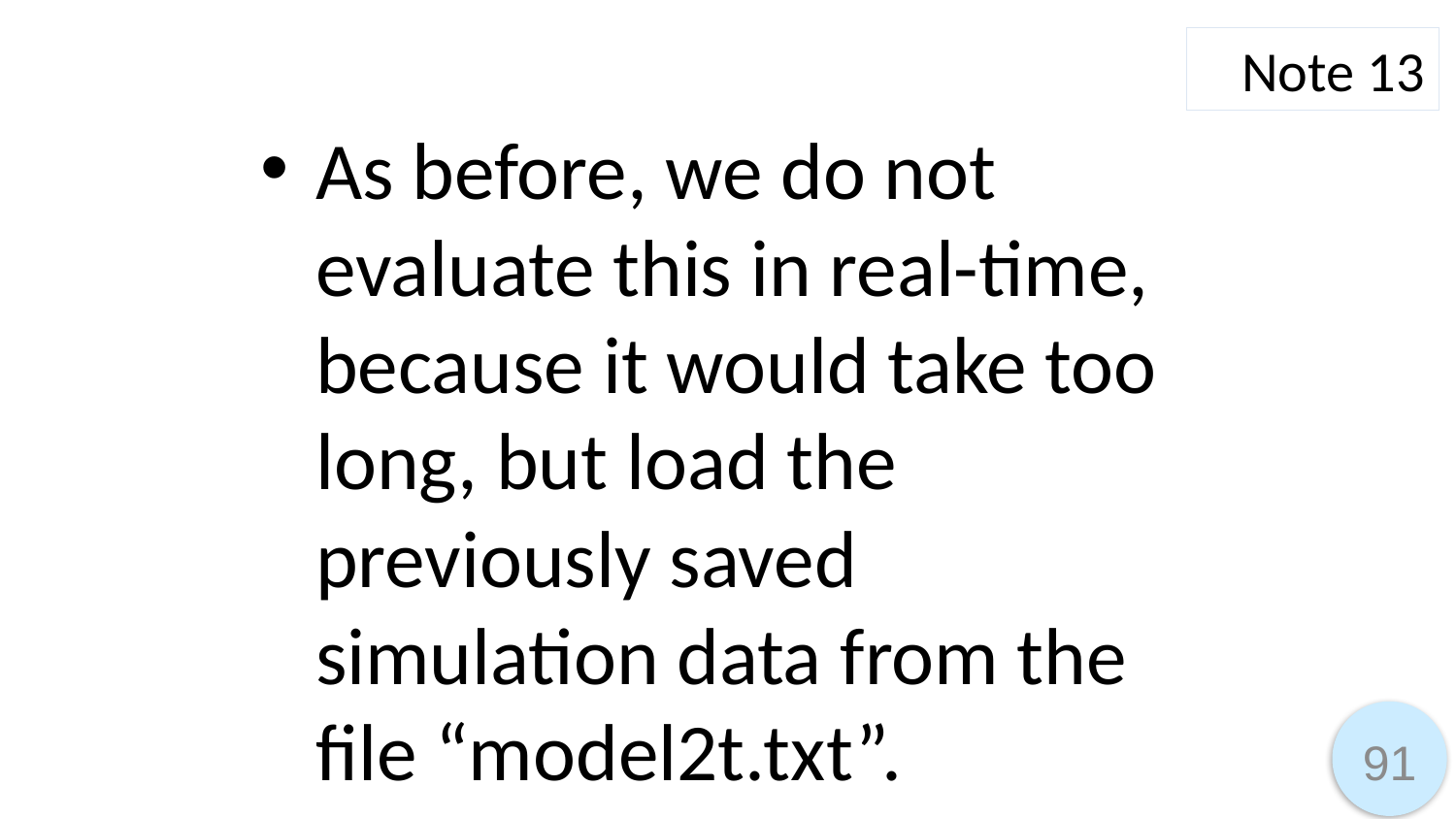

Note 13
As before, we do not evaluate this in real-time, because it would take too long, but load the previously saved simulation data from the file “model2t.txt”.
91